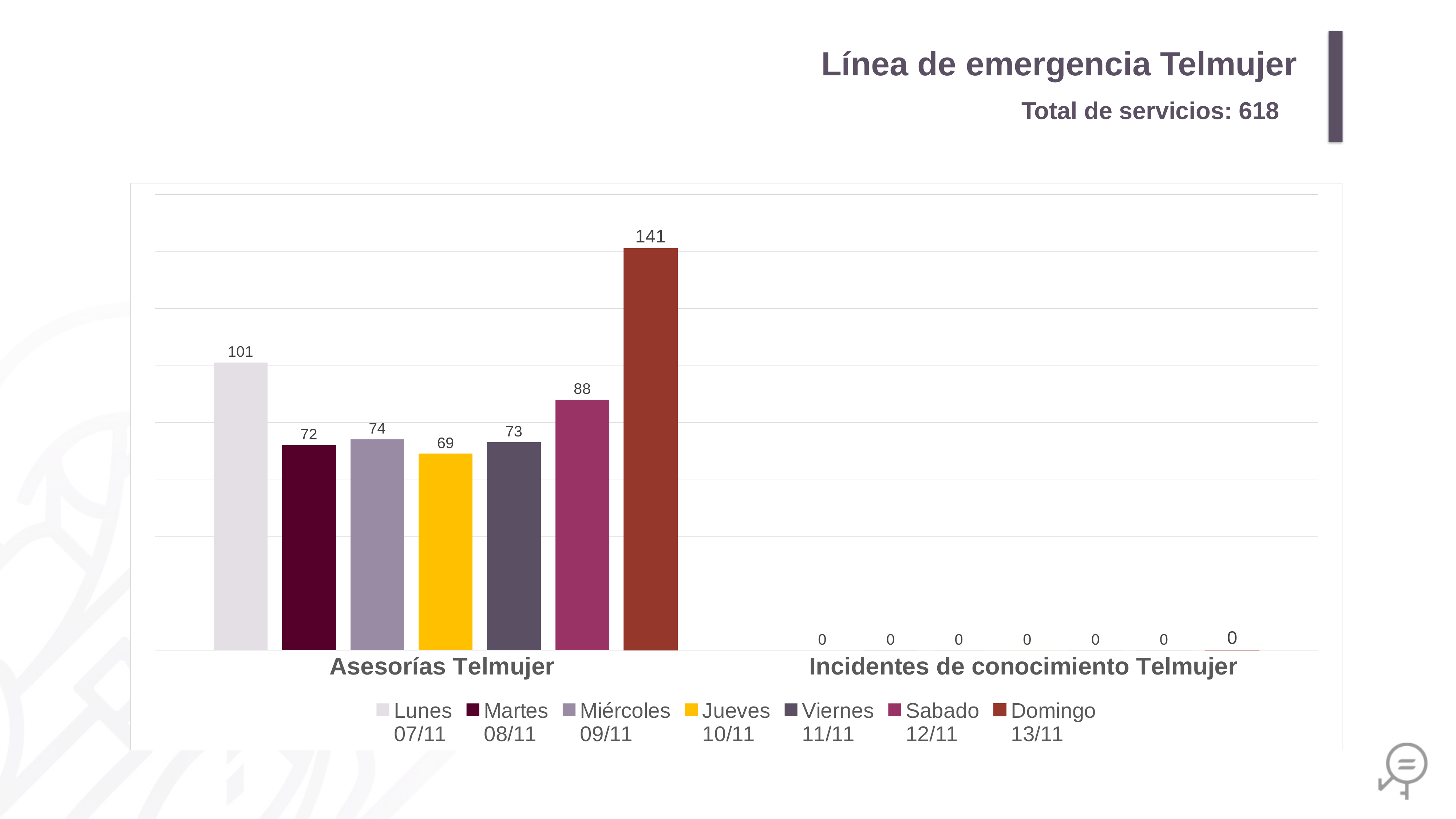

Línea de emergencia Telmujer
Total de servicios: 618

### Chart

| Category | Lunes
07/11 | Martes
08/11 | Miércoles
09/11 | Jueves
10/11 | Viernes
11/11 | Sabado
12/11 | Domingo
13/11 |
|---|---|---|---|---|---|---|---|
| Asesorías Telmujer  | 101.0 | 72.0 | 74.0 | 69.0 | 73.0 | 88.0 | 141.0 |
| Incidentes de conocimiento Telmujer  | 0.0 | 0.0 | 0.0 | 0.0 | 0.0 | 0.0 | 0.0 |